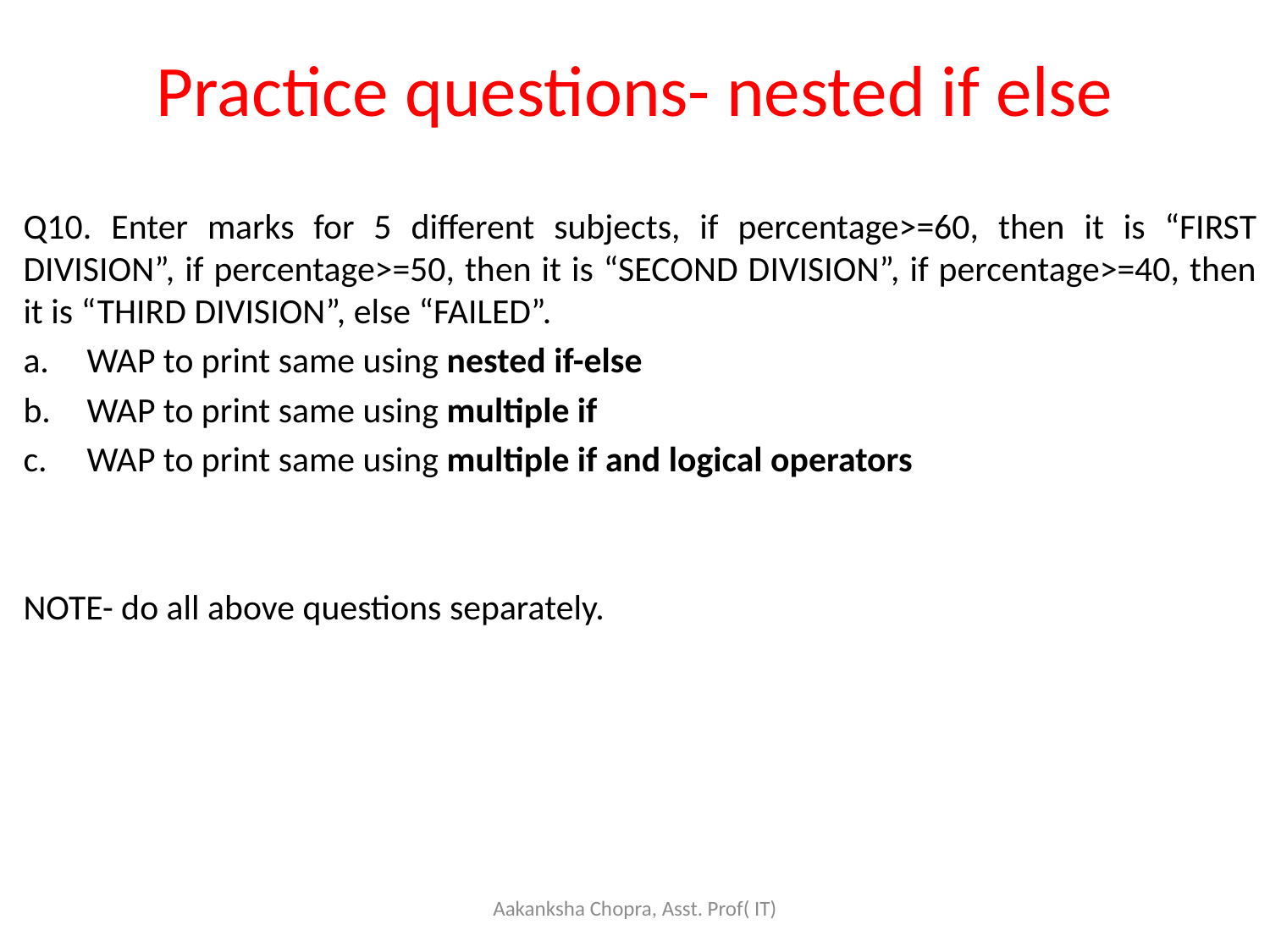

# Practice questions- nested if else

Q10. Enter marks for 5 different subjects, if percentage>=60, then it is “FIRST DIVISION”, if percentage>=50, then it is “SECOND DIVISION”, if percentage>=40, then it is “THIRD DIVISION”, else “FAILED”.
WAP to print same using nested if-else
WAP to print same using multiple if
WAP to print same using multiple if and logical operators

NOTE- do all above questions separately.

Aakanksha Chopra, Asst. Prof( IT)